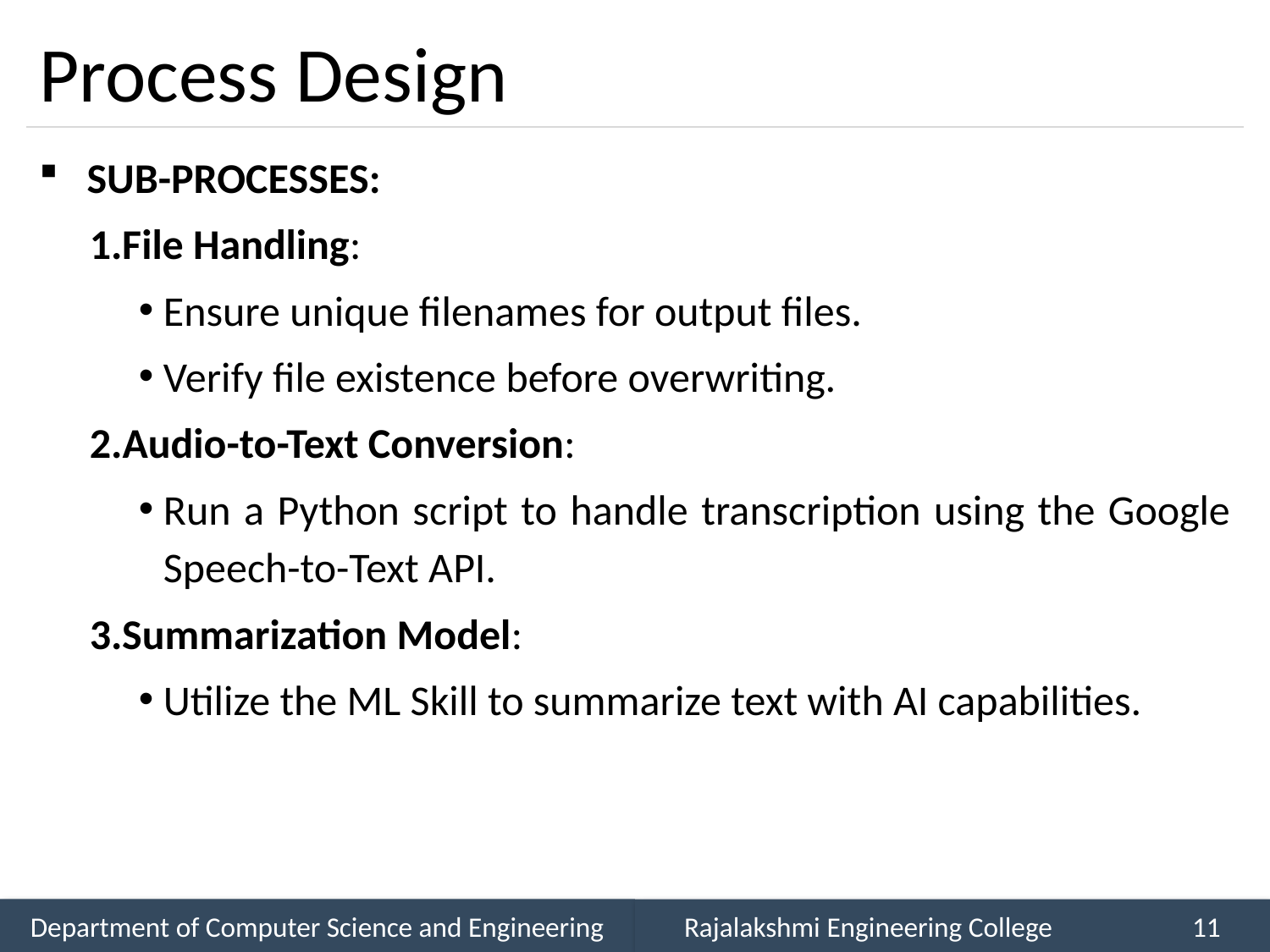

# Process Design
SUB-PROCESSES:
1.File Handling:
Ensure unique filenames for output files.
Verify file existence before overwriting.
2.Audio-to-Text Conversion:
Run a Python script to handle transcription using the Google Speech-to-Text API.
3.Summarization Model:
Utilize the ML Skill to summarize text with AI capabilities.